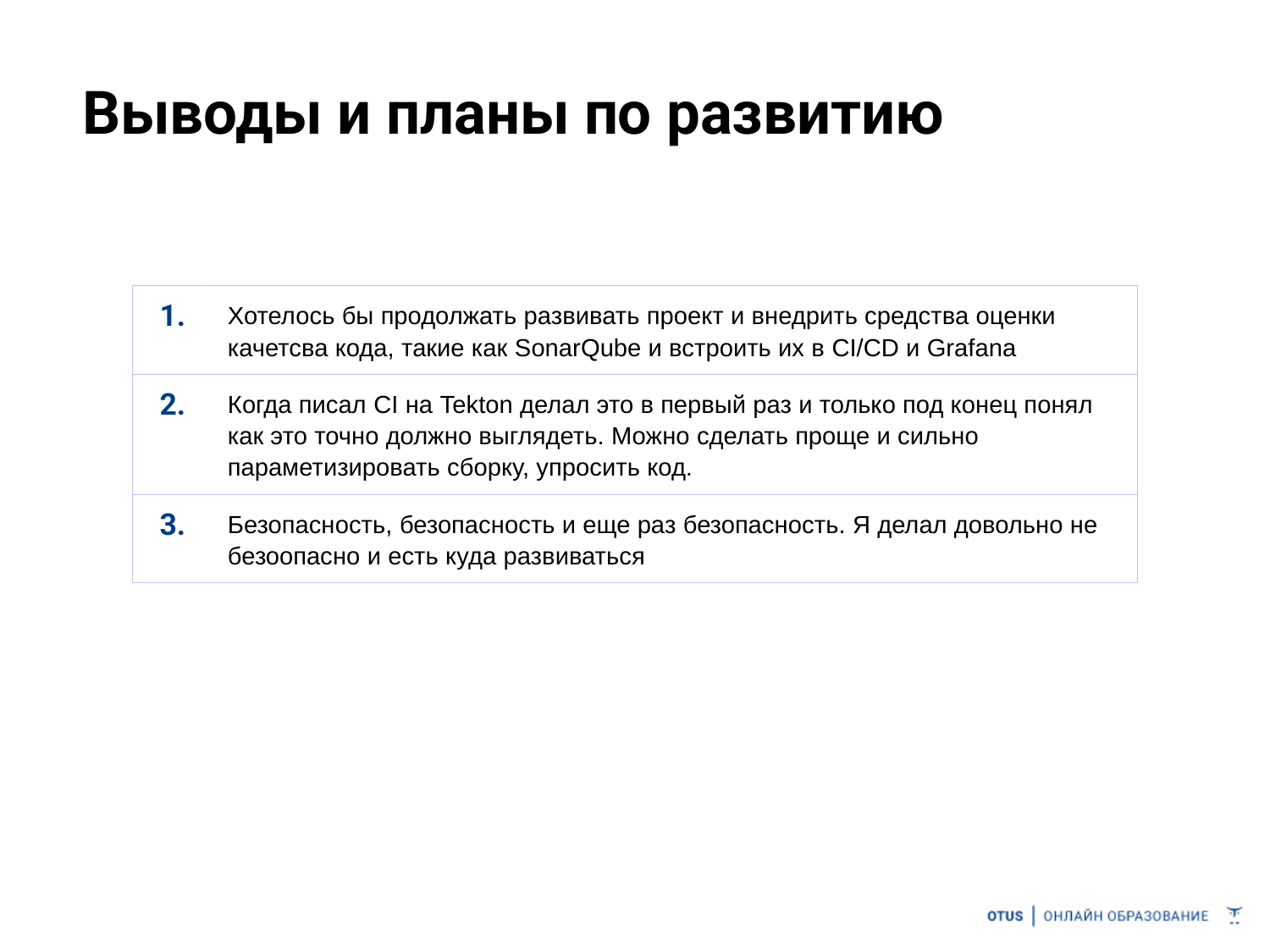

# Выводы и планы по развитию
| 1. | Хотелось бы продолжать развивать проект и внедрить средства оценки качетсва кода, такие как SonarQube и встроить их в CI/CD и Grafana |
| --- | --- |
| 2. | Когда писал CI на Tekton делал это в первый раз и только под конец понял как это точно должно выглядеть. Можно сделать проще и сильно параметизировать сборку, упросить код. |
| 3. | Безопасность, безопасность и еще раз безопасность. Я делал довольно не безоопасно и есть куда развиваться |